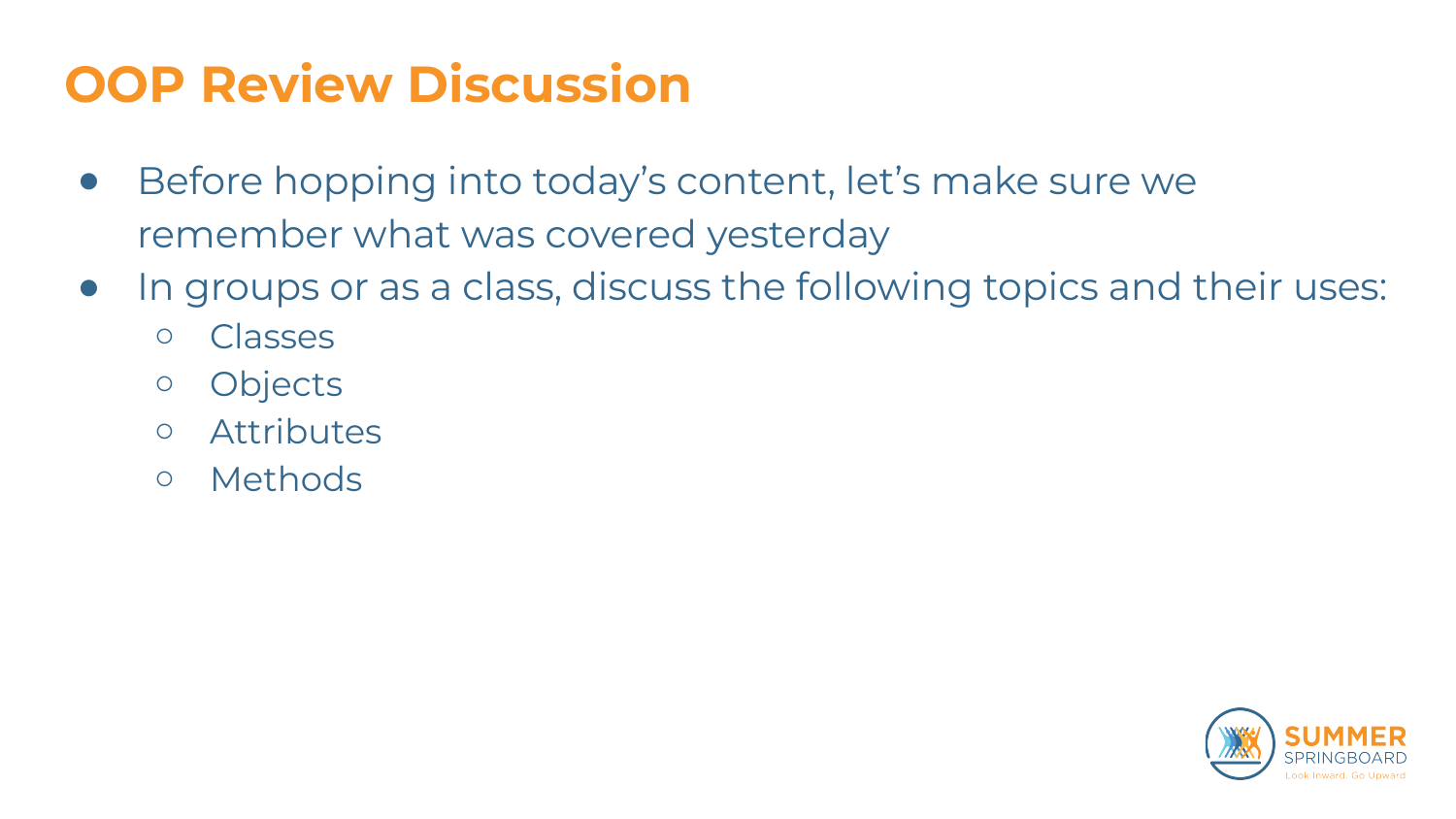

# OOP Review Discussion
Before hopping into today’s content, let’s make sure we remember what was covered yesterday
In groups or as a class, discuss the following topics and their uses:
Classes
Objects
Attributes
Methods